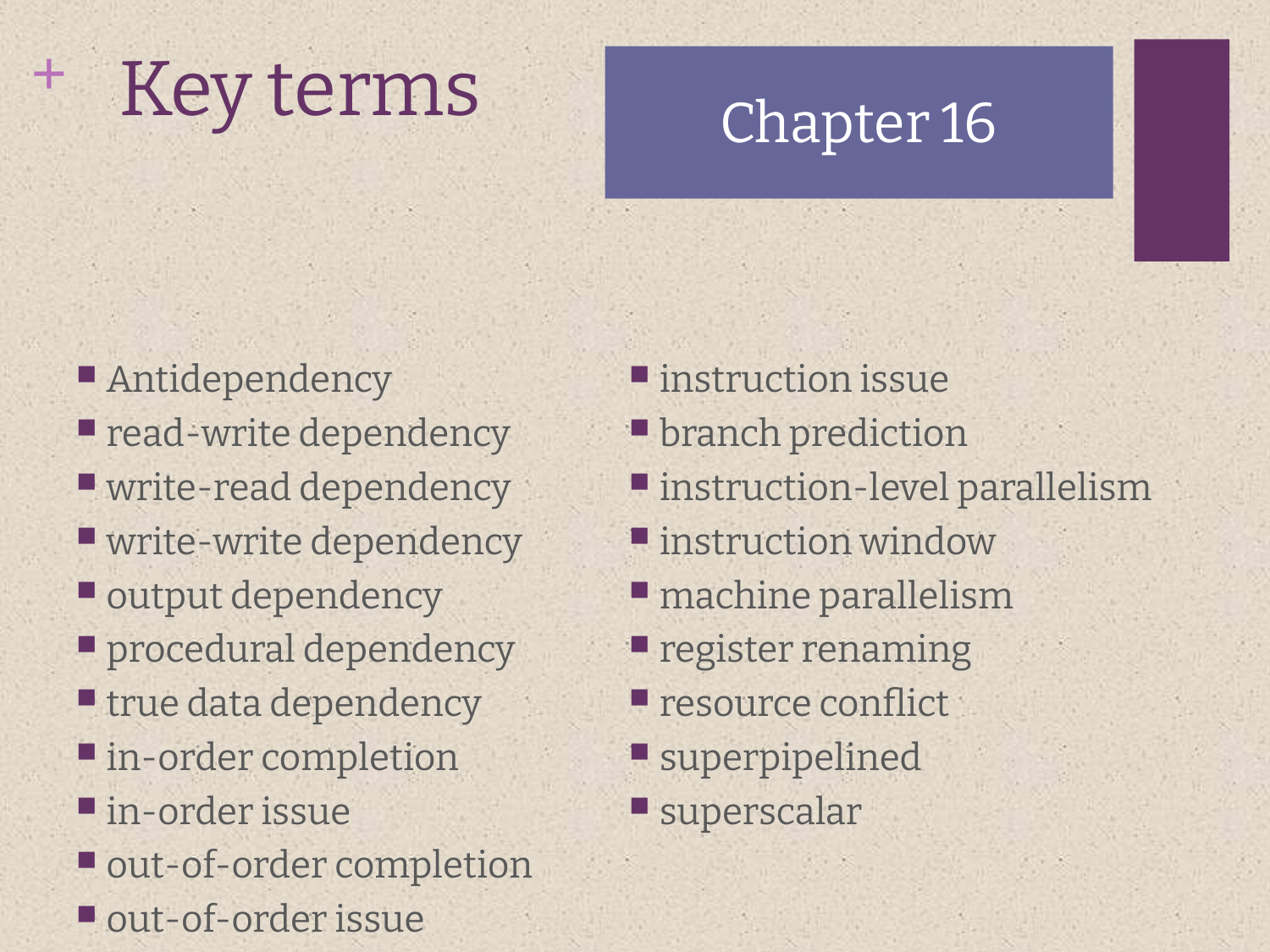

# Key terms

Chapter 16

Antidependency
read-write dependency
write-read dependency
write-write dependency
output dependency
procedural dependency
true data dependency
in-order completion
in-order issue
out-of-order completion
out-of-order issue
instruction issue
branch prediction
instruction-level parallelism
instruction window
machine parallelism
register renaming
resource conflict
superpipelined
superscalar